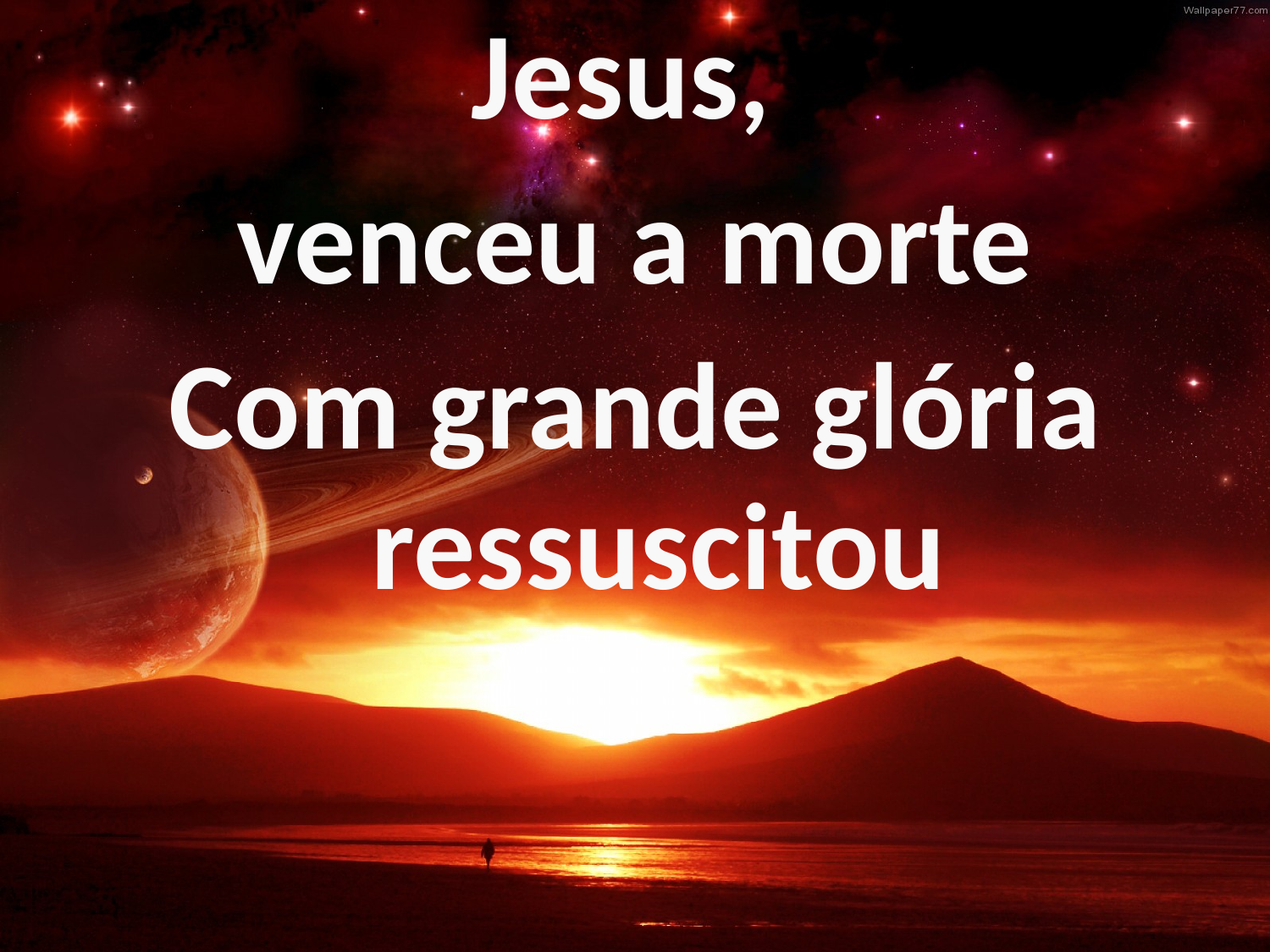

Jesus,
venceu a morte
Com grande glória ressuscitou